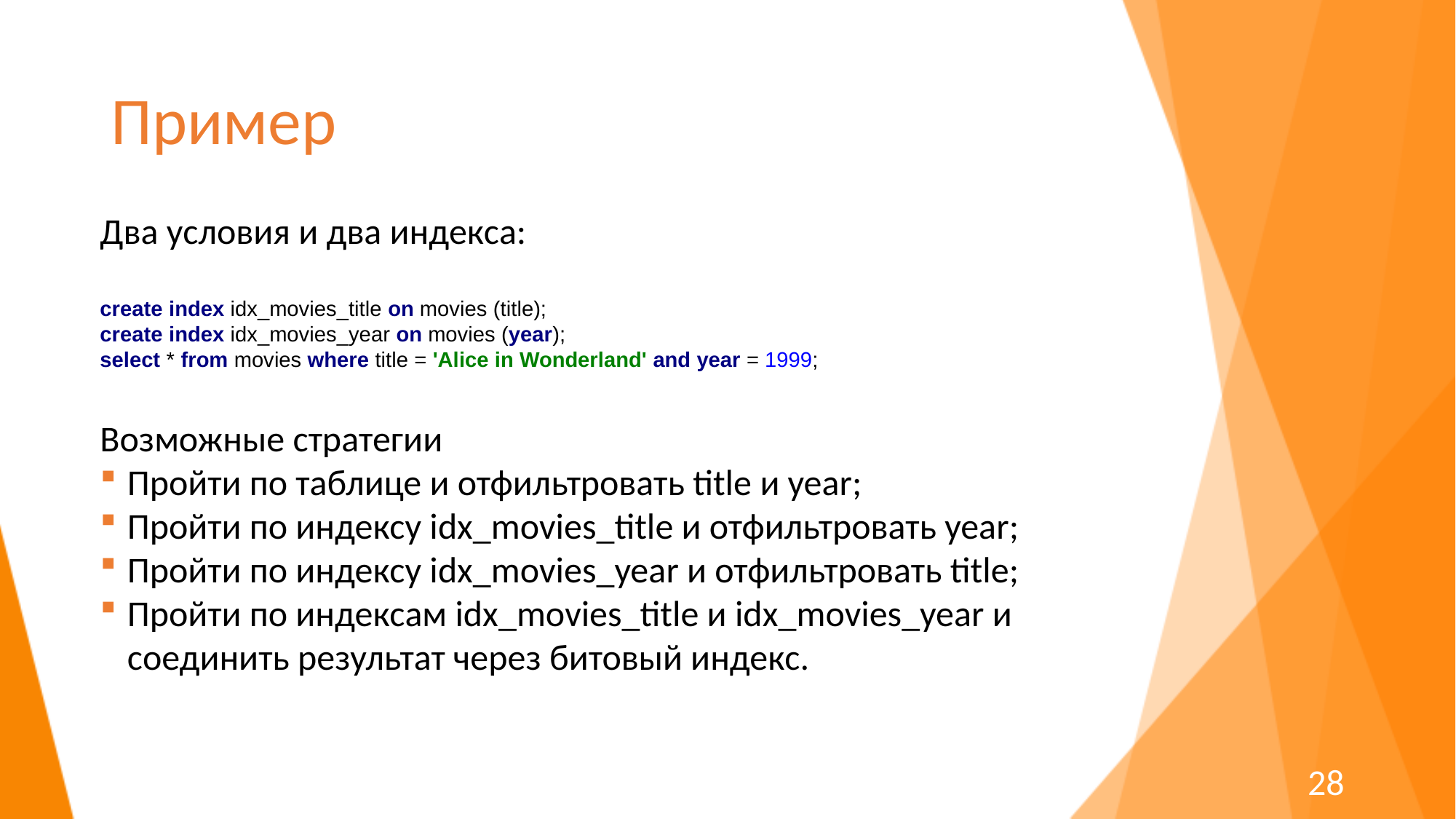

# Пример
Два условия и два индекса:

create index idx_movies_title on movies (title);
create index idx_movies_year on movies (year);
select * from movies where title = 'Alice in Wonderland' and year = 1999;

Возможные стратегии
Пройти по таблице и отфильтровать title и year;
Пройти по индексу idx_movies_title и отфильтровать year;
Пройти по индексу idx_movies_year и отфильтровать title;
Пройти по индексам idx_movies_title и idx_movies_year и соединить результат через битовый индекс.

28